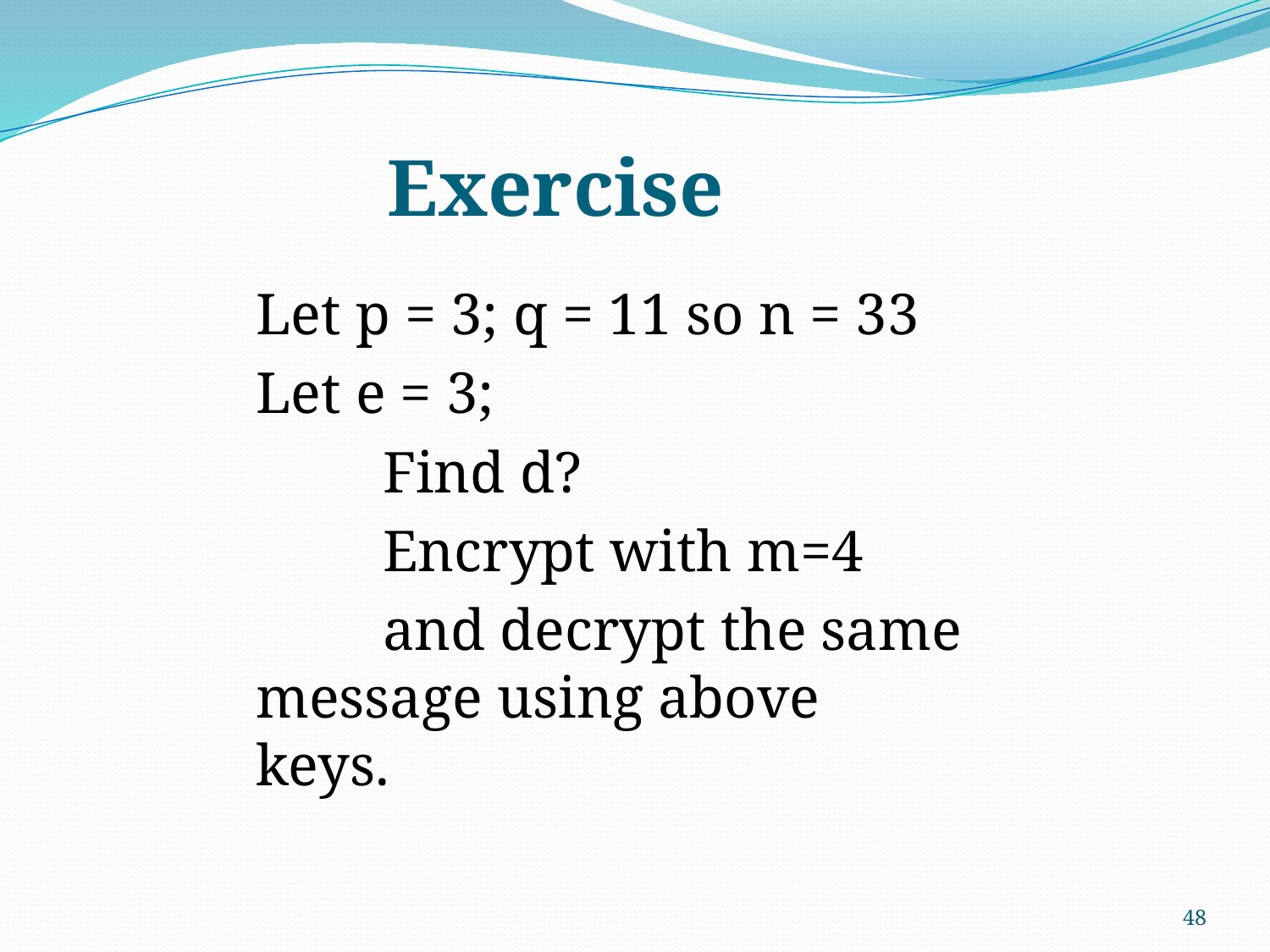

Exercise
Let p = 3; q = 11 so n = 33
Let e = 3;
	Find d?
	Encrypt with m=4
	and decrypt the same 	message using above 	keys.
48